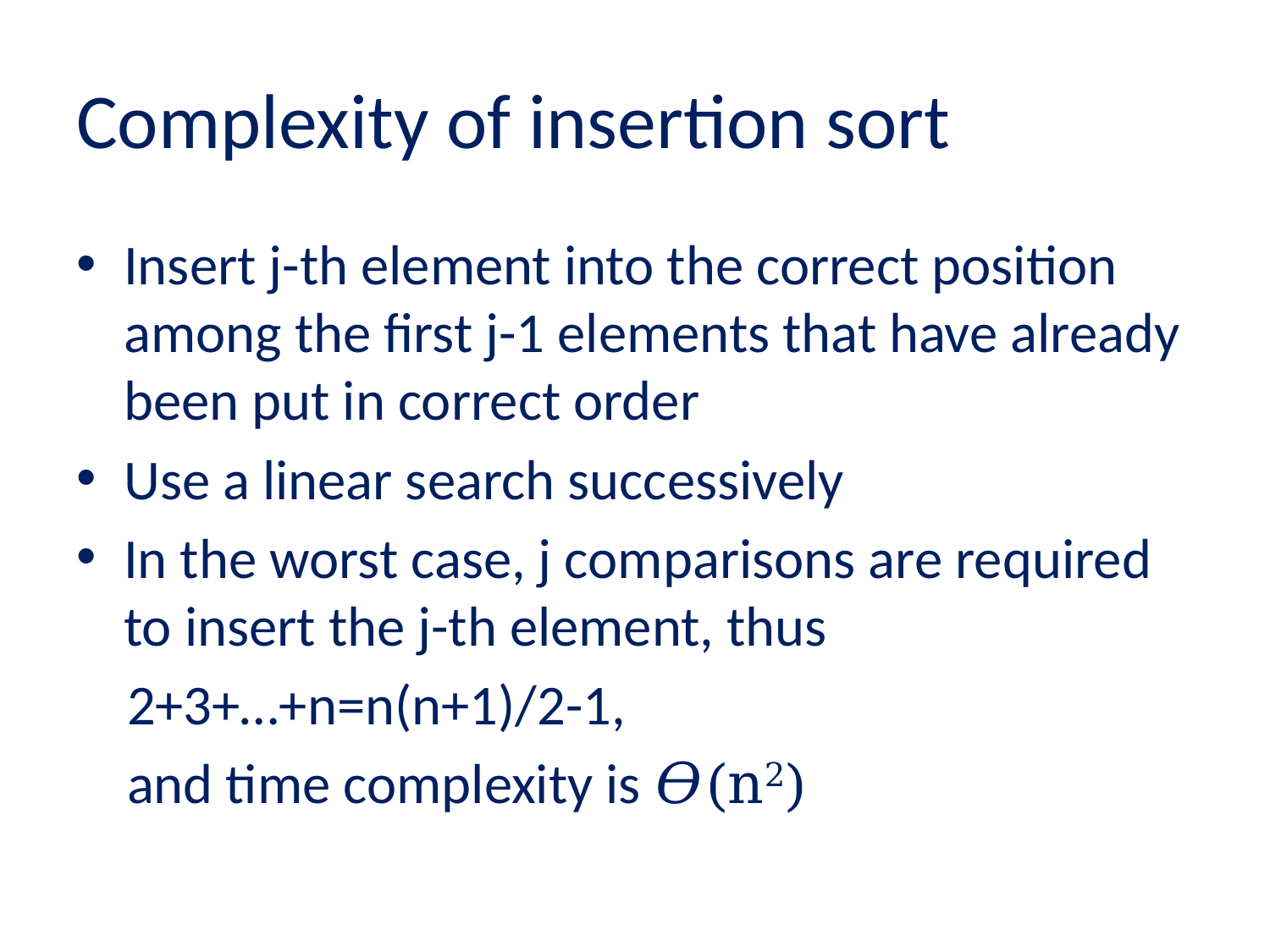

# Complexity of insertion sort
Insert j-th element into the correct position among the first j-1 elements that have already been put in correct order
Use a linear search successively
In the worst case, j comparisons are required to insert the j-th element, thus
    2+3+…+n=n(n+1)/2-1,
    and time complexity is 𝛳(n2)

73